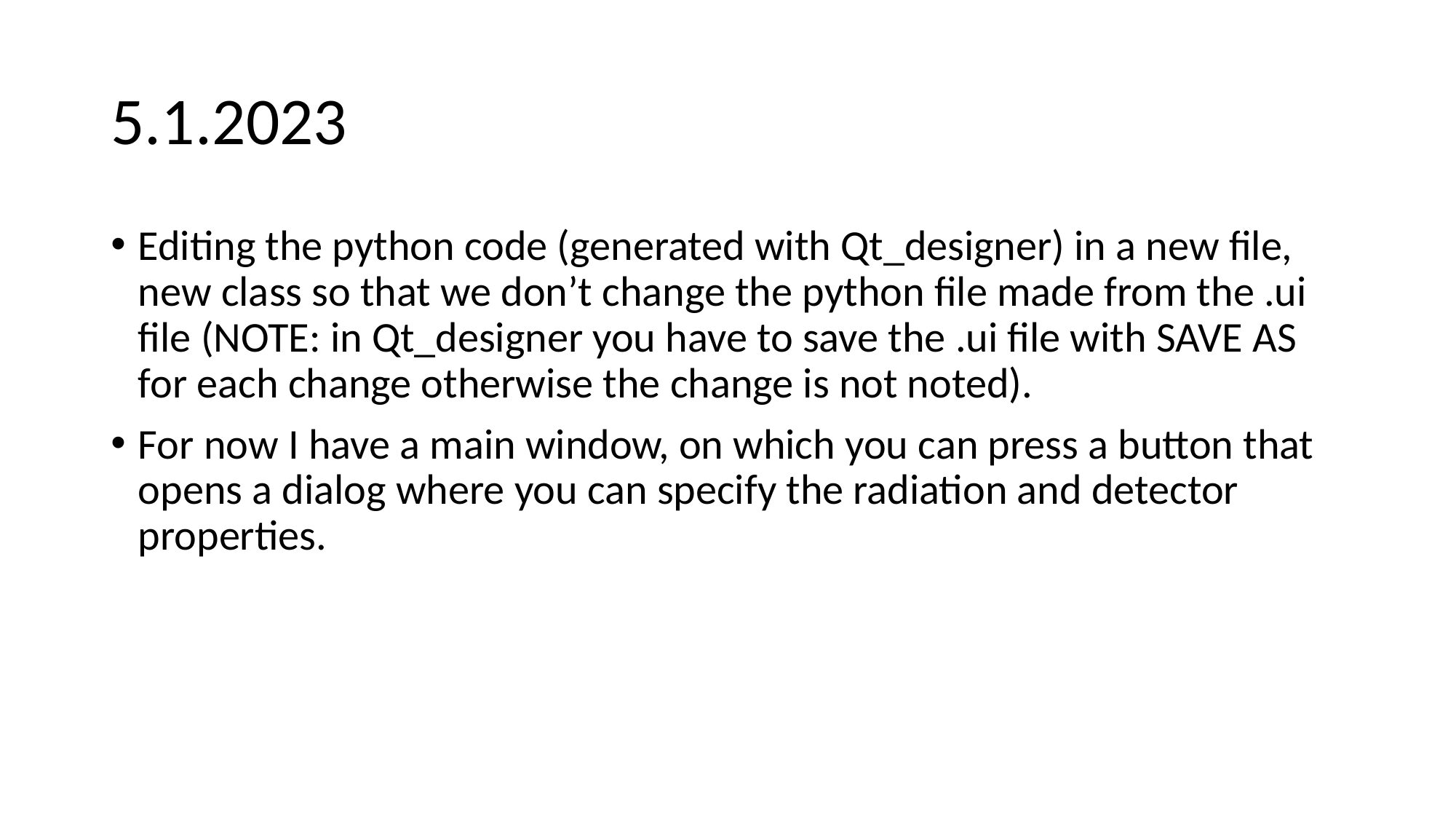

# 5.1.2023
Editing the python code (generated with Qt_designer) in a new file, new class so that we don’t change the python file made from the .ui file (NOTE: in Qt_designer you have to save the .ui file with SAVE AS for each change otherwise the change is not noted).
For now I have a main window, on which you can press a button that opens a dialog where you can specify the radiation and detector properties.